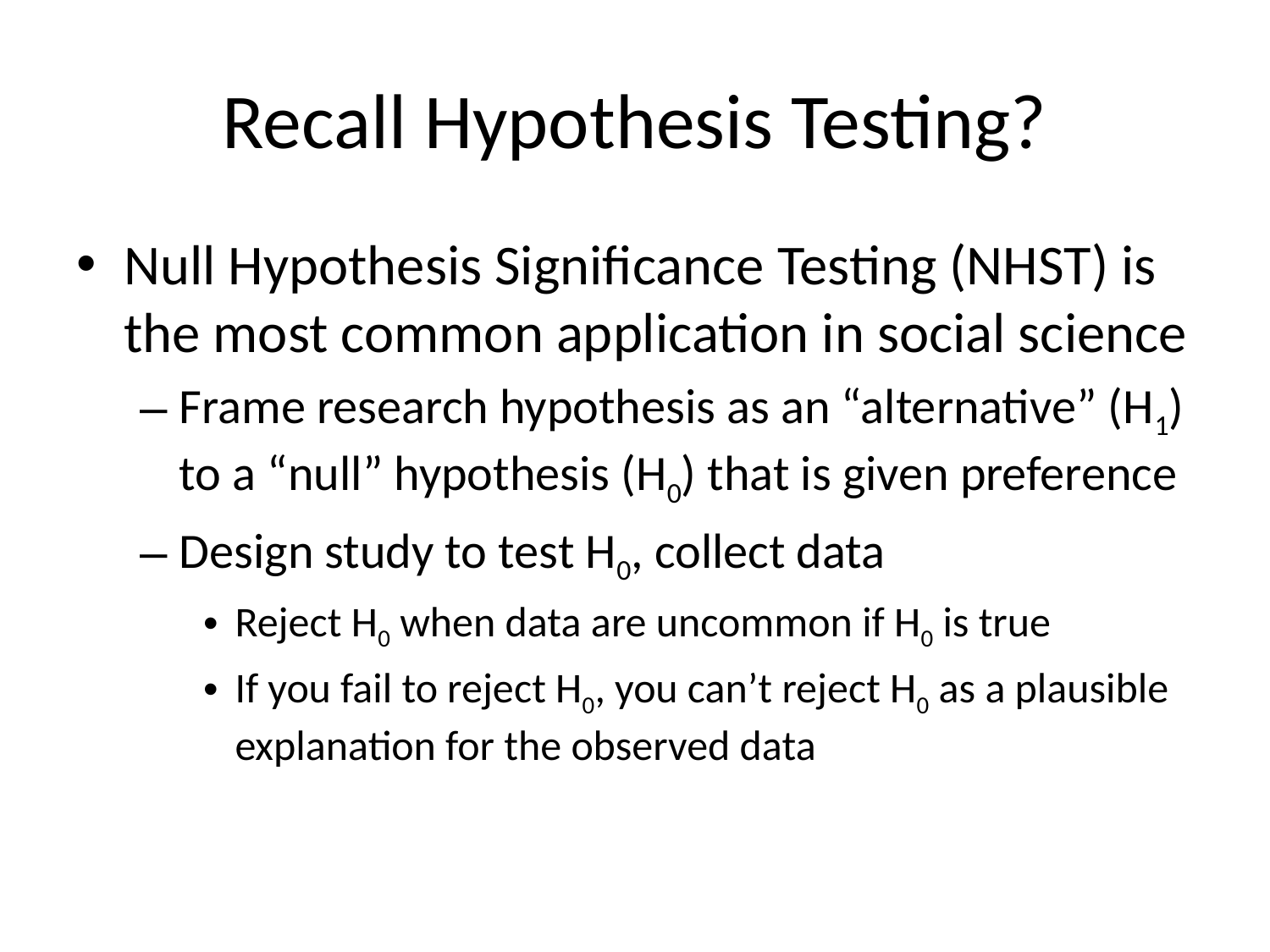

# Recall Hypothesis Testing?
Null Hypothesis Significance Testing (NHST) is the most common application in social science
Frame research hypothesis as an “alternative” (H1) to a “null” hypothesis (H0) that is given preference
Design study to test H0, collect data
Reject H0 when data are uncommon if H0 is true
If you fail to reject H0, you can’t reject H0 as a plausible explanation for the observed data